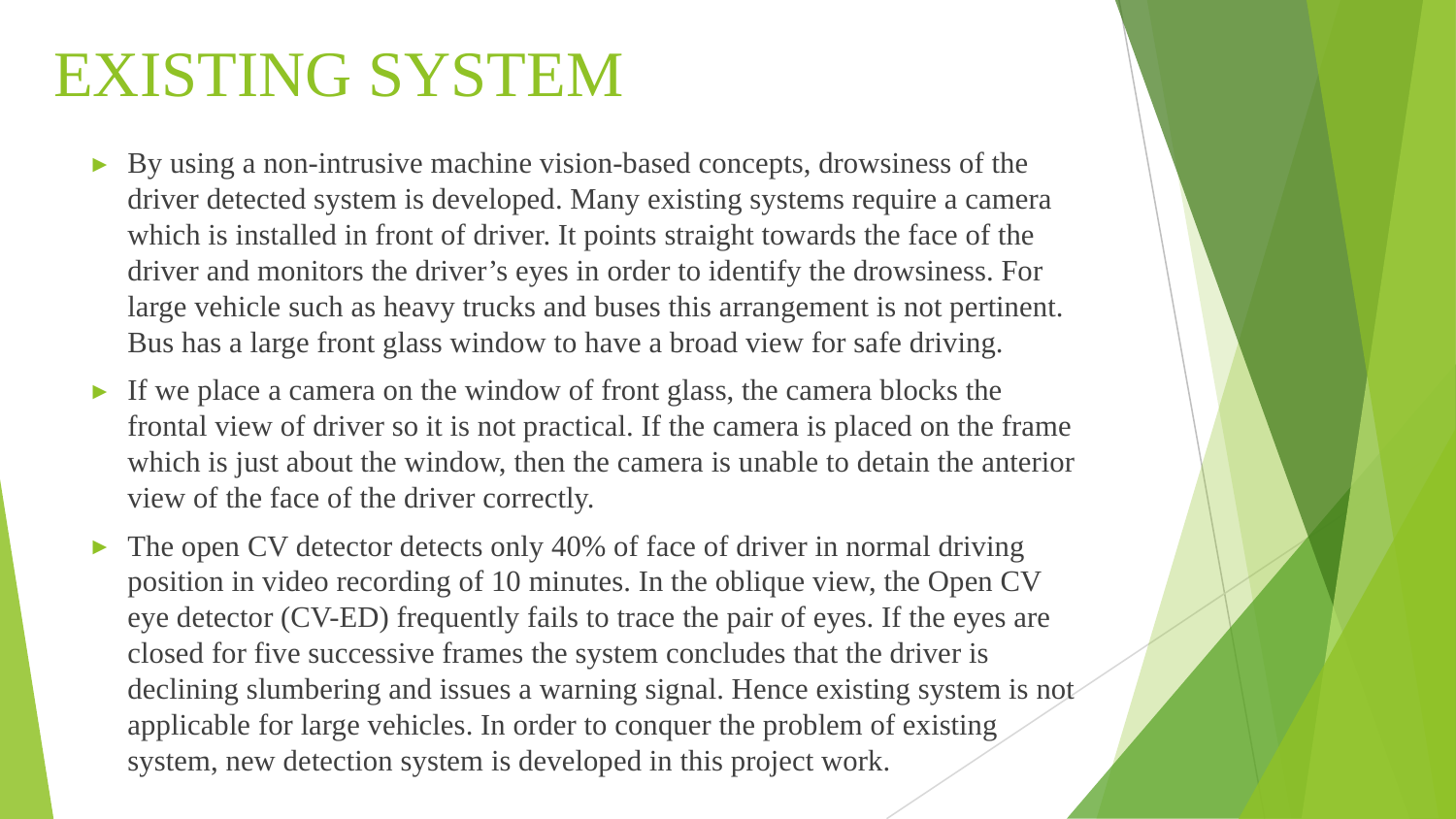

# EXISTING SYSTEM
By using a non-intrusive machine vision-based concepts, drowsiness of the driver detected system is developed. Many existing systems require a camera which is installed in front of driver. It points straight towards the face of the driver and monitors the driver’s eyes in order to identify the drowsiness. For large vehicle such as heavy trucks and buses this arrangement is not pertinent. Bus has a large front glass window to have a broad view for safe driving.
If we place a camera on the window of front glass, the camera blocks the frontal view of driver so it is not practical. If the camera is placed on the frame which is just about the window, then the camera is unable to detain the anterior view of the face of the driver correctly.
The open CV detector detects only 40% of face of driver in normal driving position in video recording of 10 minutes. In the oblique view, the Open CV eye detector (CV-ED) frequently fails to trace the pair of eyes. If the eyes are closed for five successive frames the system concludes that the driver is declining slumbering and issues a warning signal. Hence existing system is not applicable for large vehicles. In order to conquer the problem of existing system, new detection system is developed in this project work.